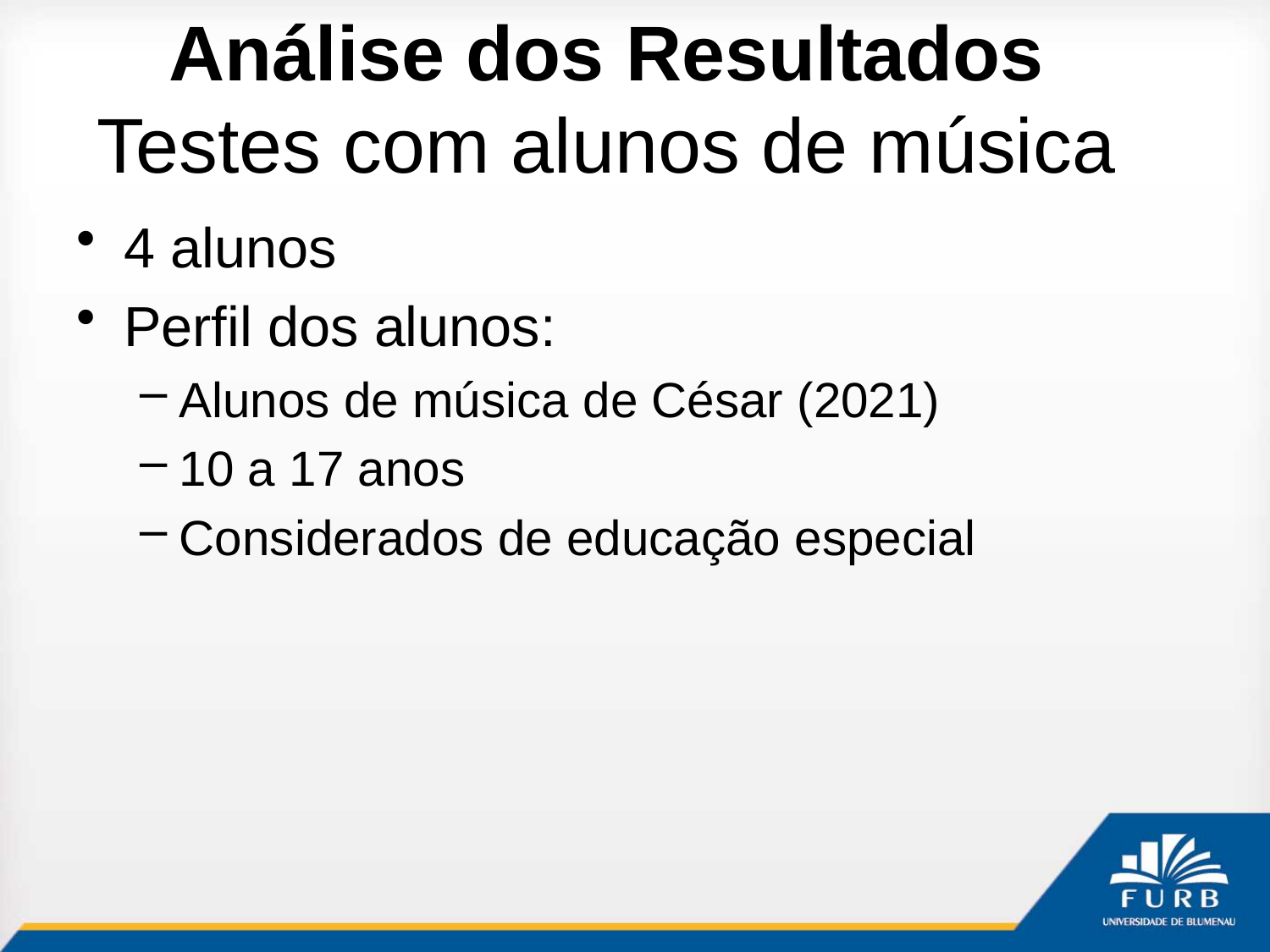

# Análise dos Resultados Testes com alunos de música

4 alunos
Perfil dos alunos:
Alunos de música de César (2021)
10 a 17 anos
Considerados de educação especial